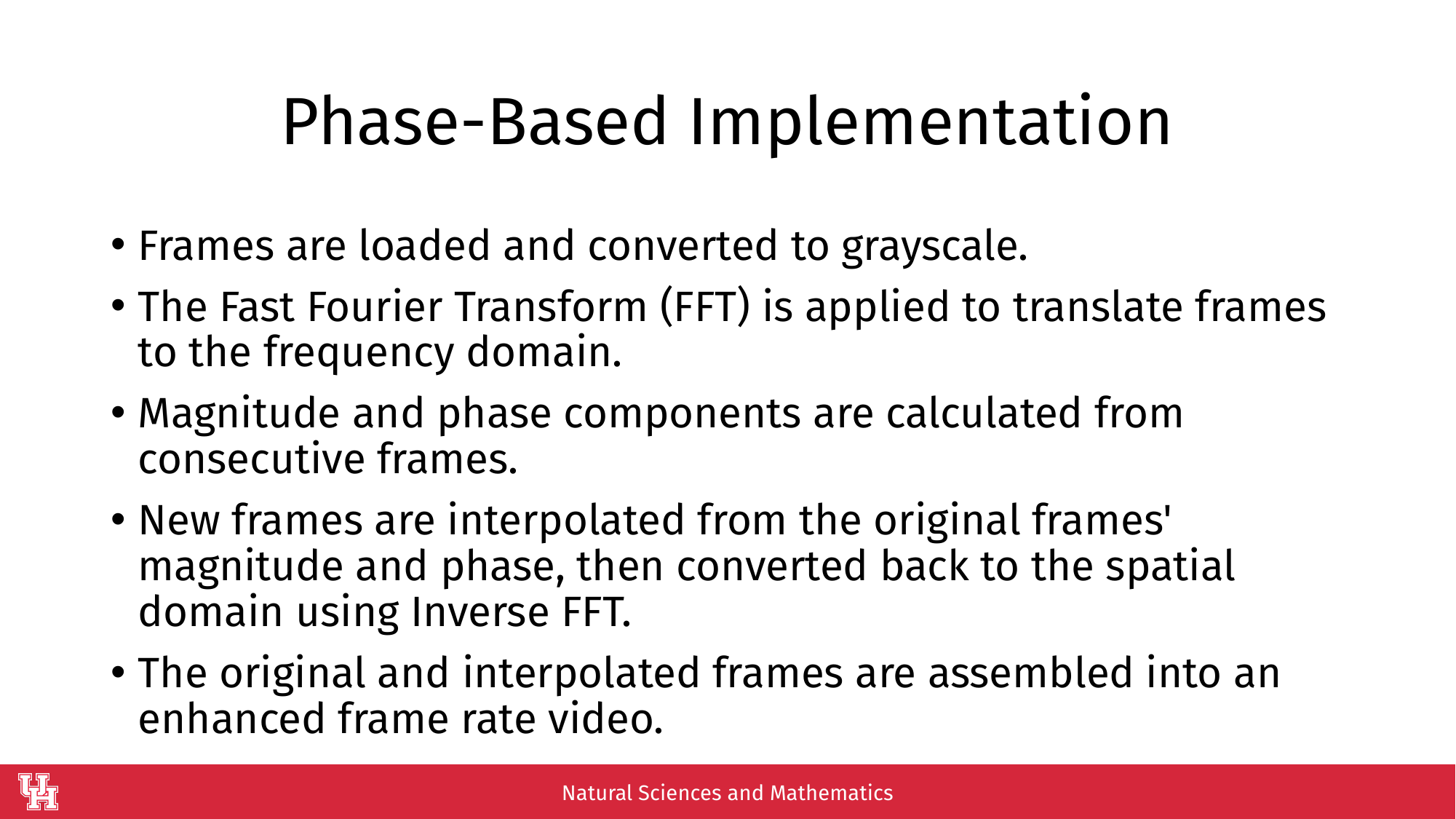

# Phase-Based Implementation
Frames are loaded and converted to grayscale.
The Fast Fourier Transform (FFT) is applied to translate frames to the frequency domain.
Magnitude and phase components are calculated from consecutive frames.
New frames are interpolated from the original frames' magnitude and phase, then converted back to the spatial domain using Inverse FFT.
The original and interpolated frames are assembled into an enhanced frame rate video.